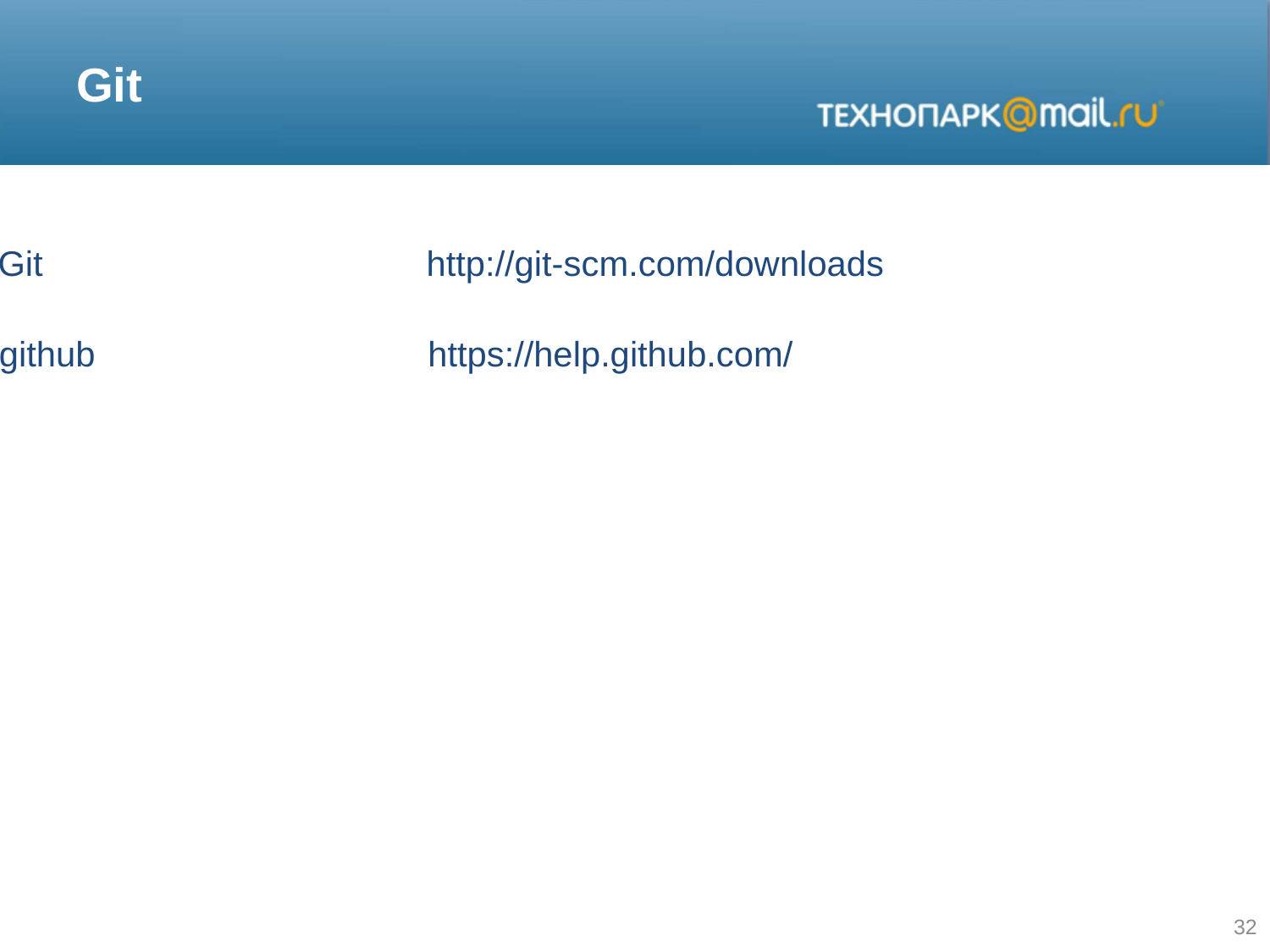

# Git
Git				http://git-scm.com/downloads
github			https://help.github.com/
32